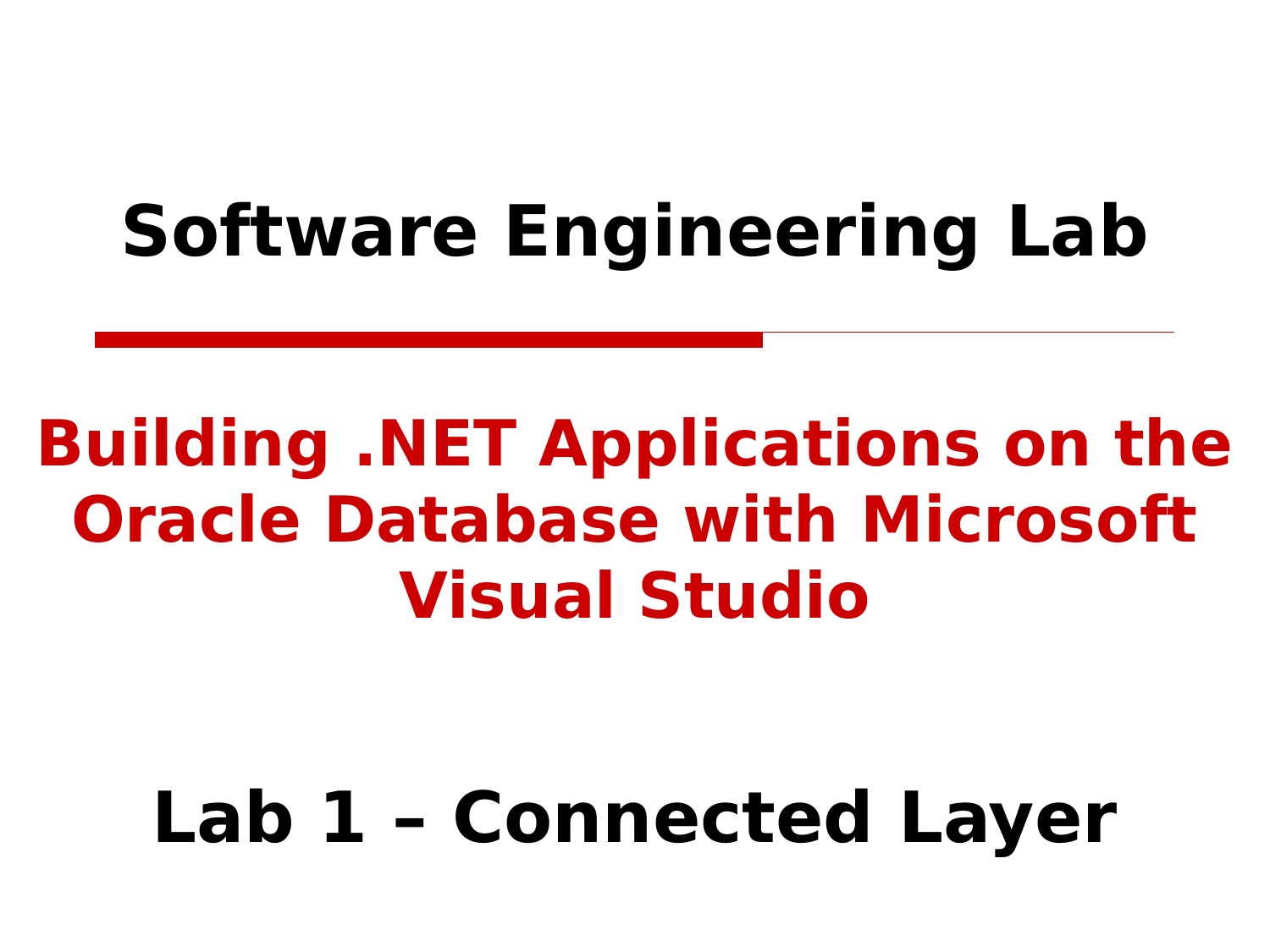

# Software Engineering Lab
Building .NET Applications on the Oracle Database with Microsoft Visual Studio
Lab 1 – Connected Layer